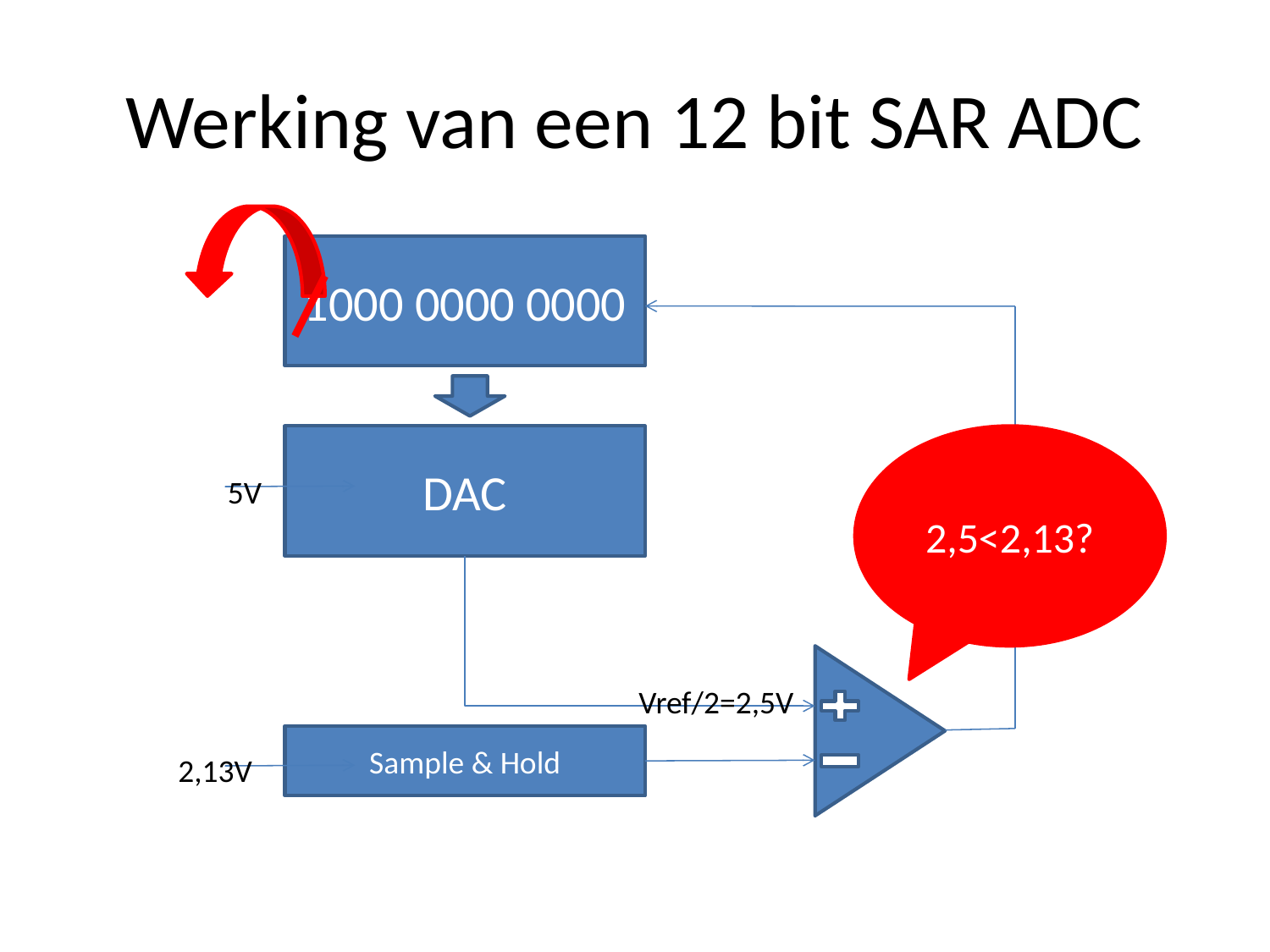

# Werking van een 12 bit SAR ADC

1000 0000 0000

DAC
2,5<2,13?
5V

Vref/2=2,5V

Sample & Hold

2,13V